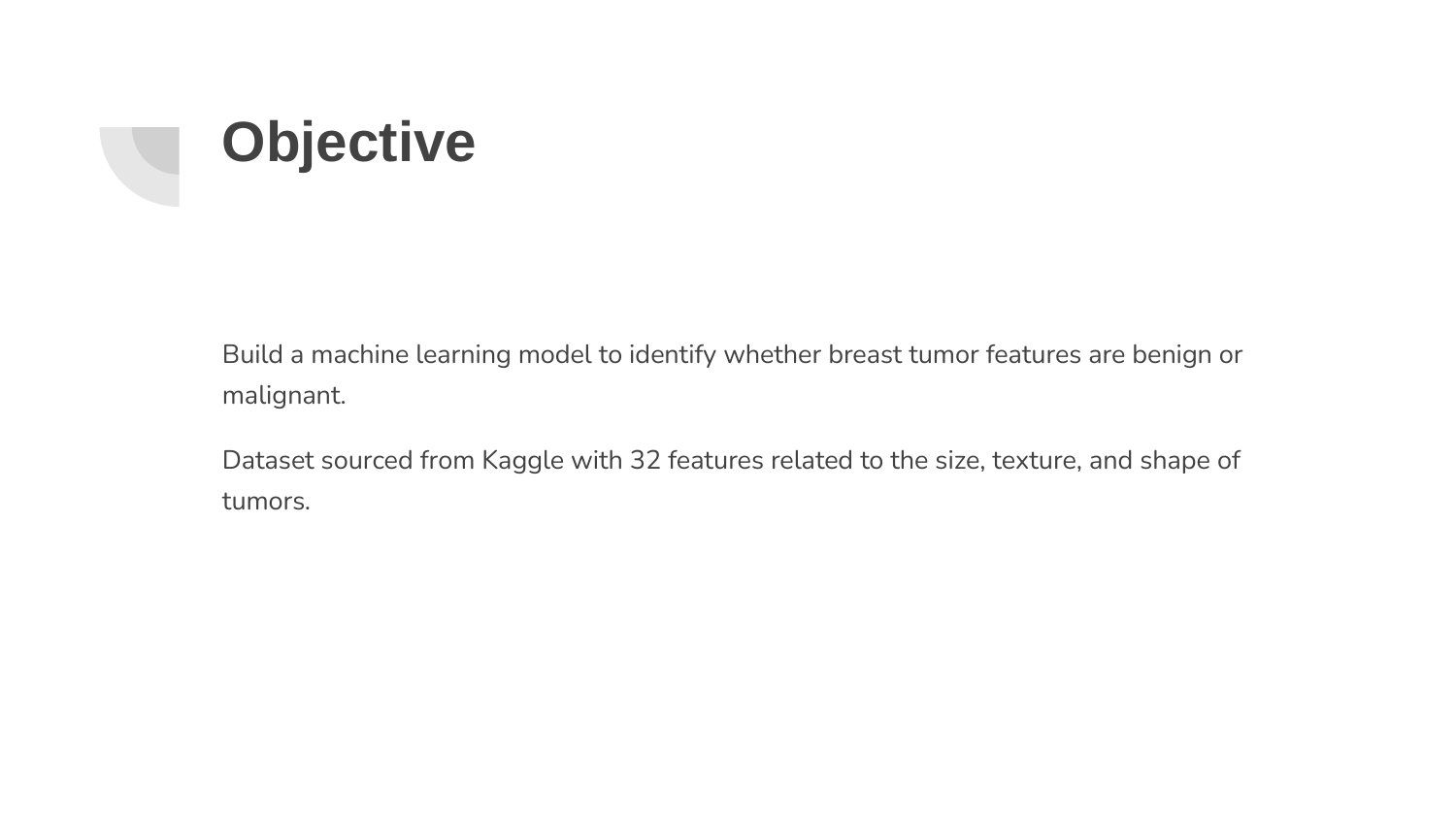

# Objective
Build a machine learning model to identify whether breast tumor features are benign or malignant.
Dataset sourced from Kaggle with 32 features related to the size, texture, and shape of tumors.